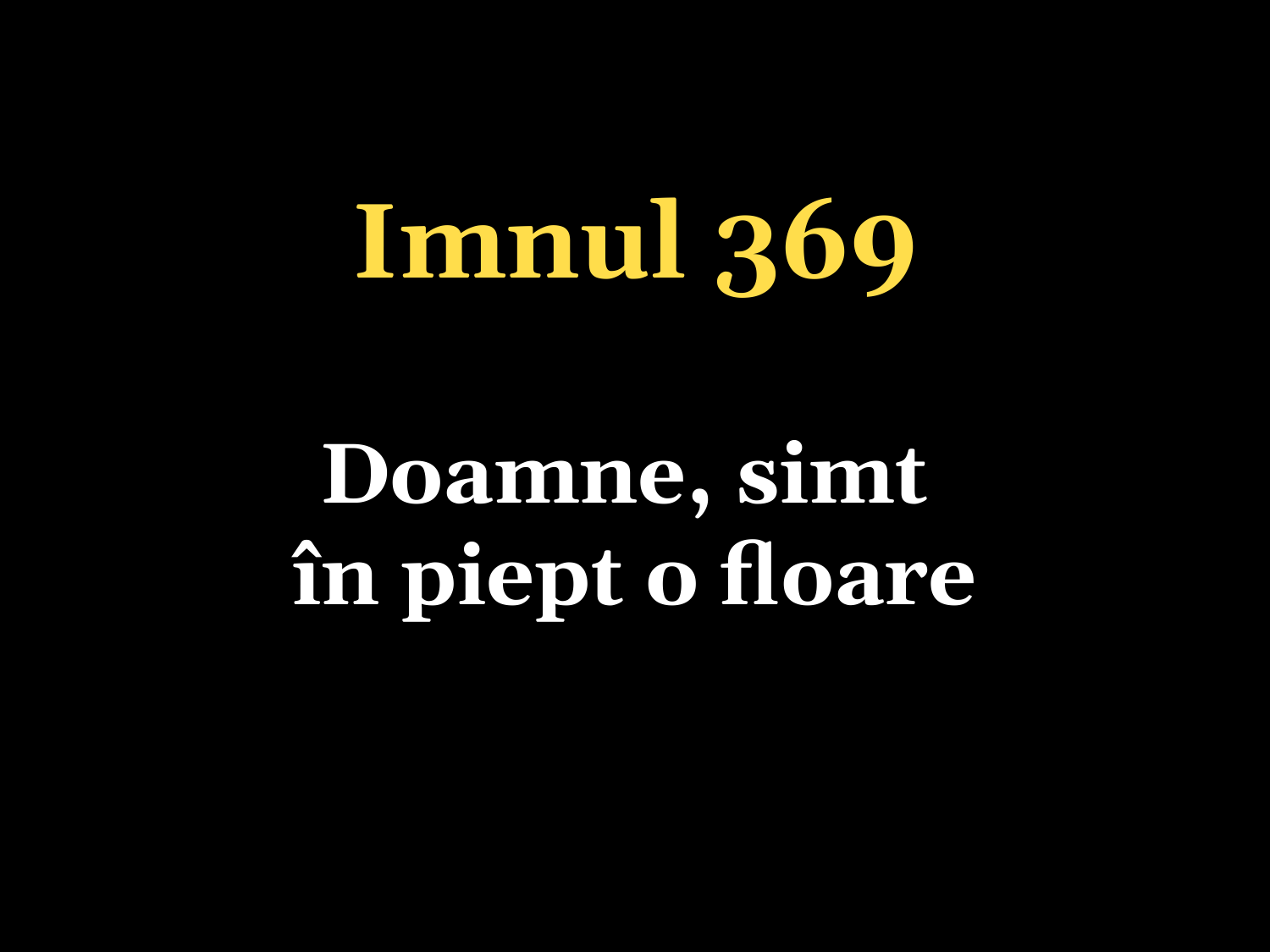

Imnul 369

Doamne, simt
în piept o floare
131/920